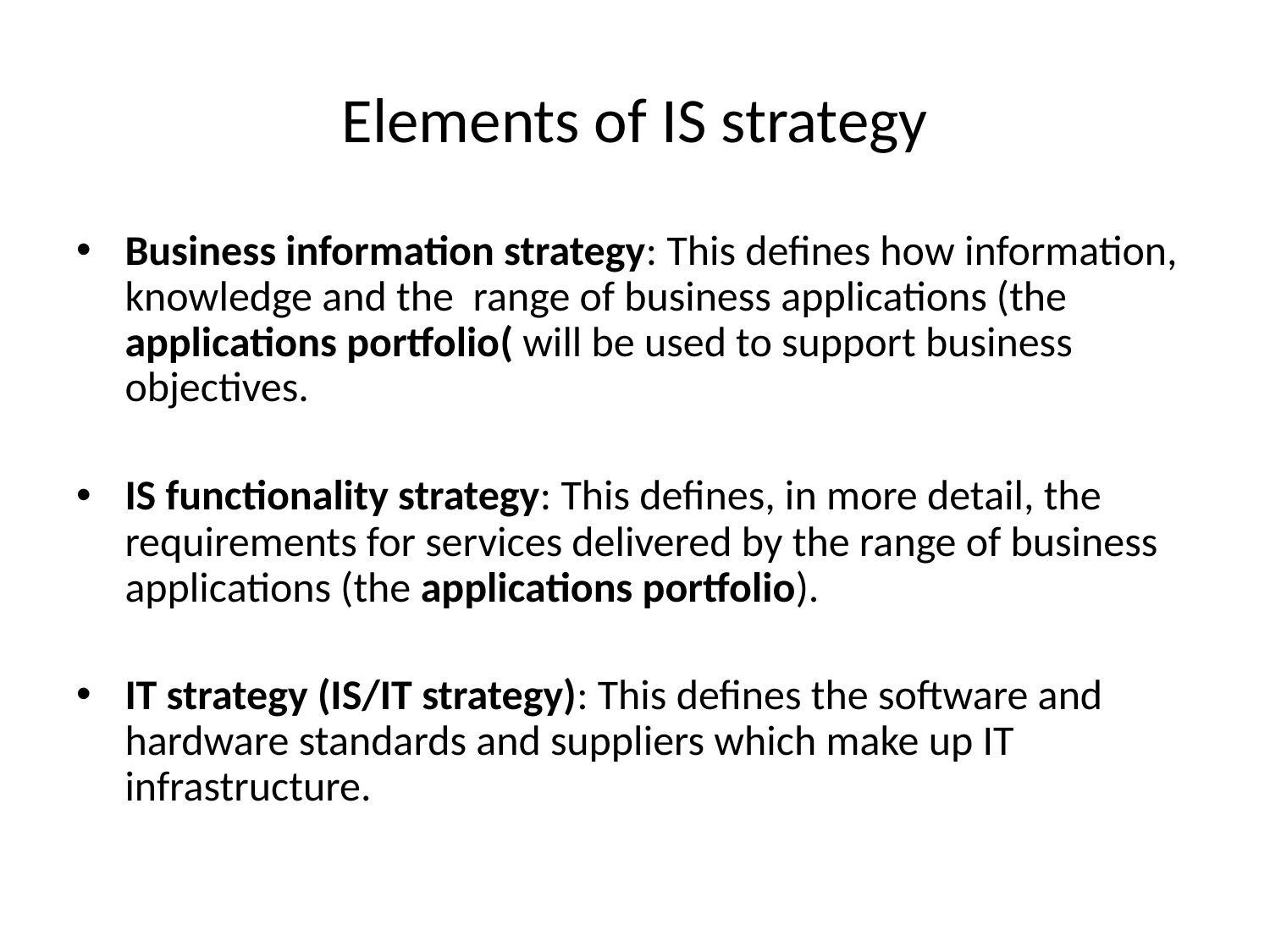

# Elements of IS strategy
Business information strategy: This defines how information, knowledge and the  range of business applications (the applications portfolio( will be used to support business objectives.

IS functionality strategy: This defines, in more detail, the requirements for services delivered by the range of business applications (the applications portfolio).

IT strategy (IS/IT strategy): This defines the software and hardware standards and suppliers which make up IT infrastructure.